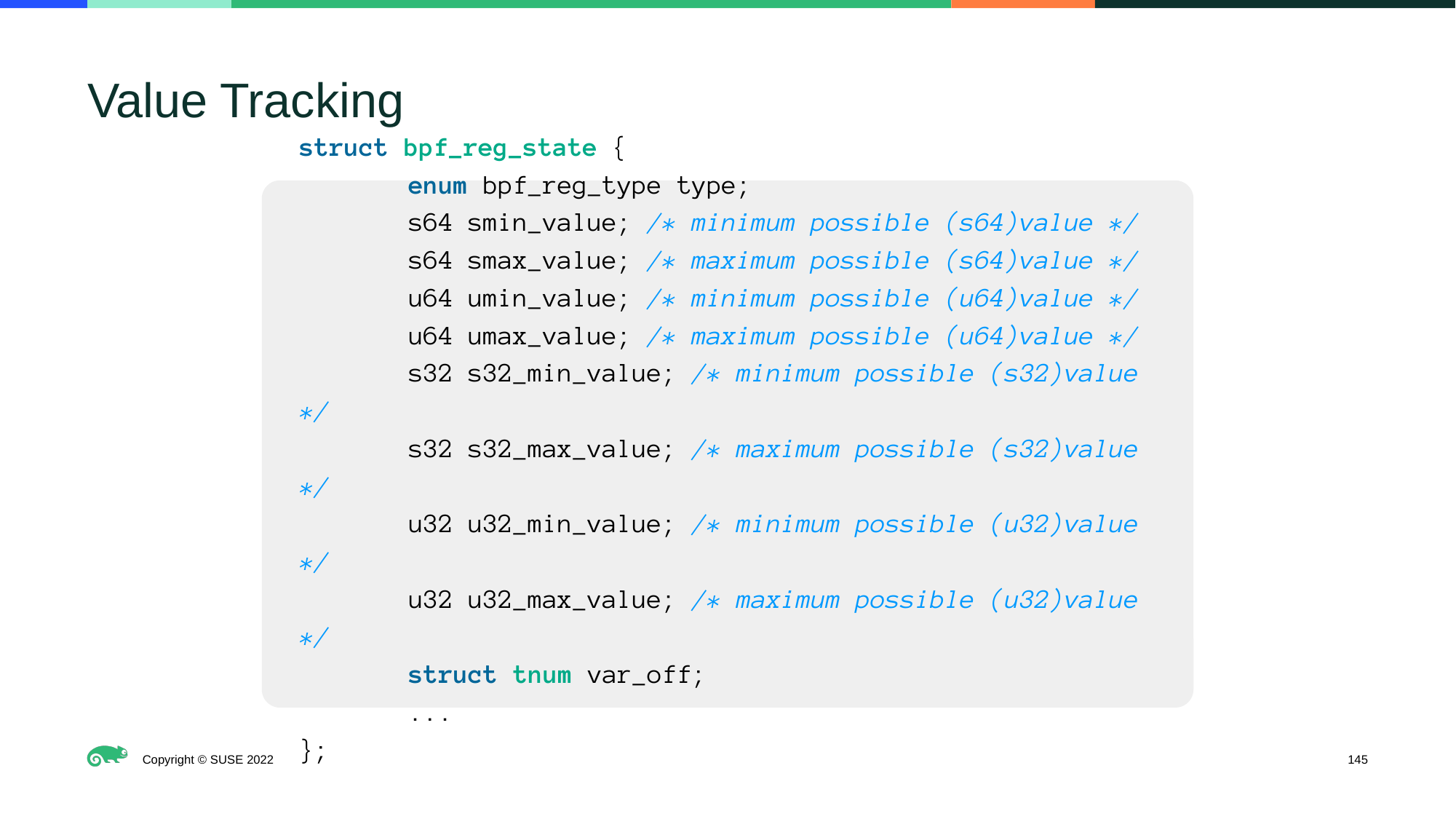

# Value Tracking
struct bpf_reg_state {
	enum bpf_reg_type type;
	s64 smin_value; /* minimum possible (s64)value */
	s64 smax_value; /* maximum possible (s64)value */
	u64 umin_value; /* minimum possible (u64)value */
	u64 umax_value; /* maximum possible (u64)value */
	s32 s32_min_value; /* minimum possible (s32)value */
	s32 s32_max_value; /* maximum possible (s32)value */
	u32 u32_min_value; /* minimum possible (u32)value */
	u32 u32_max_value; /* maximum possible (u32)value */
	struct tnum var_off;
	...
};
145